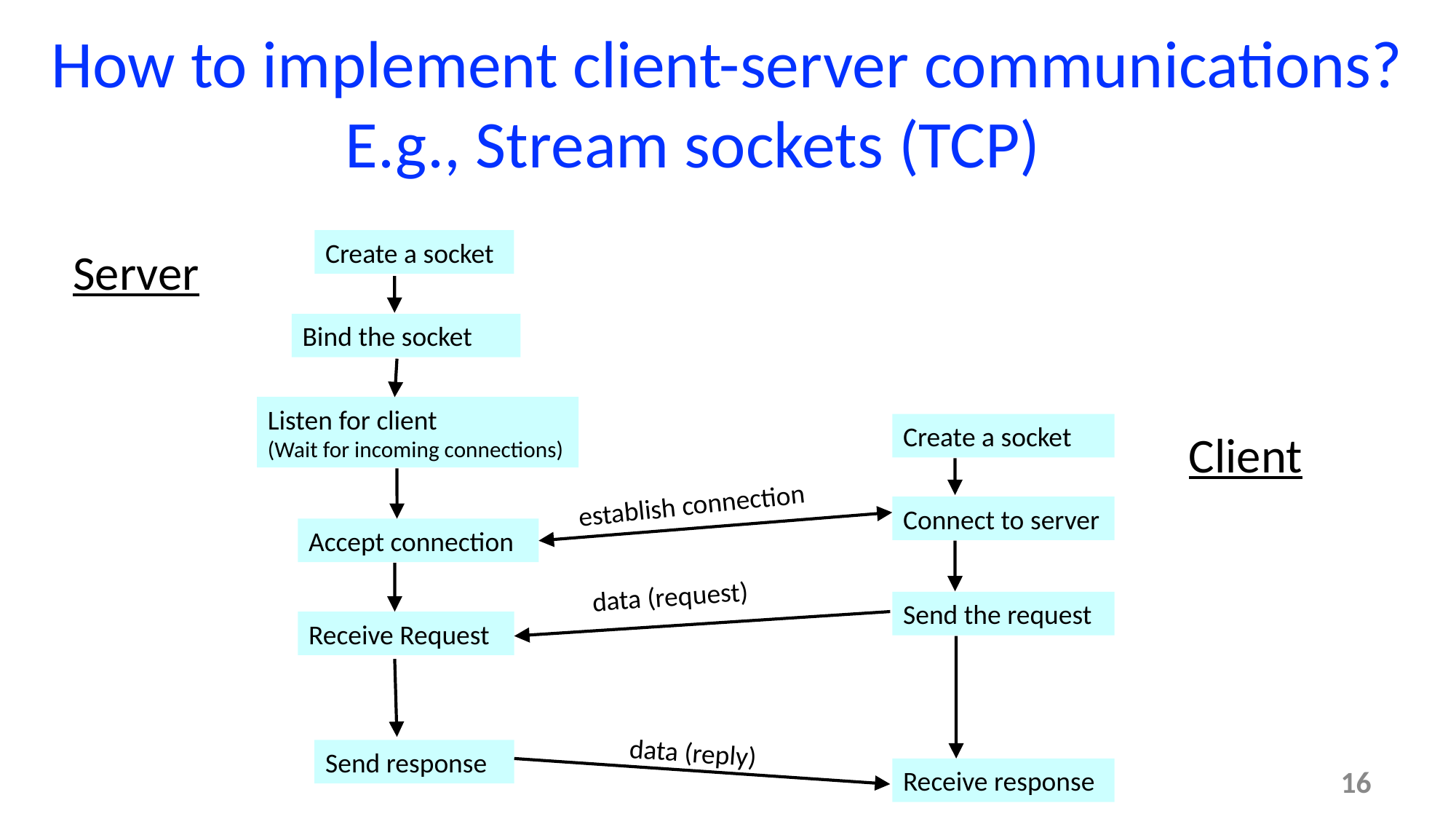

# How to implement client-server communications? E.g., Stream sockets (TCP)
Create a socket
Server

Bind the socket

Listen for client
(Wait for incoming connections)
Create a socket
Client

establish connection
Connect to server

Accept connection

data (request)
Send the request
Receive Request

data (reply)
Send response

Receive response
16